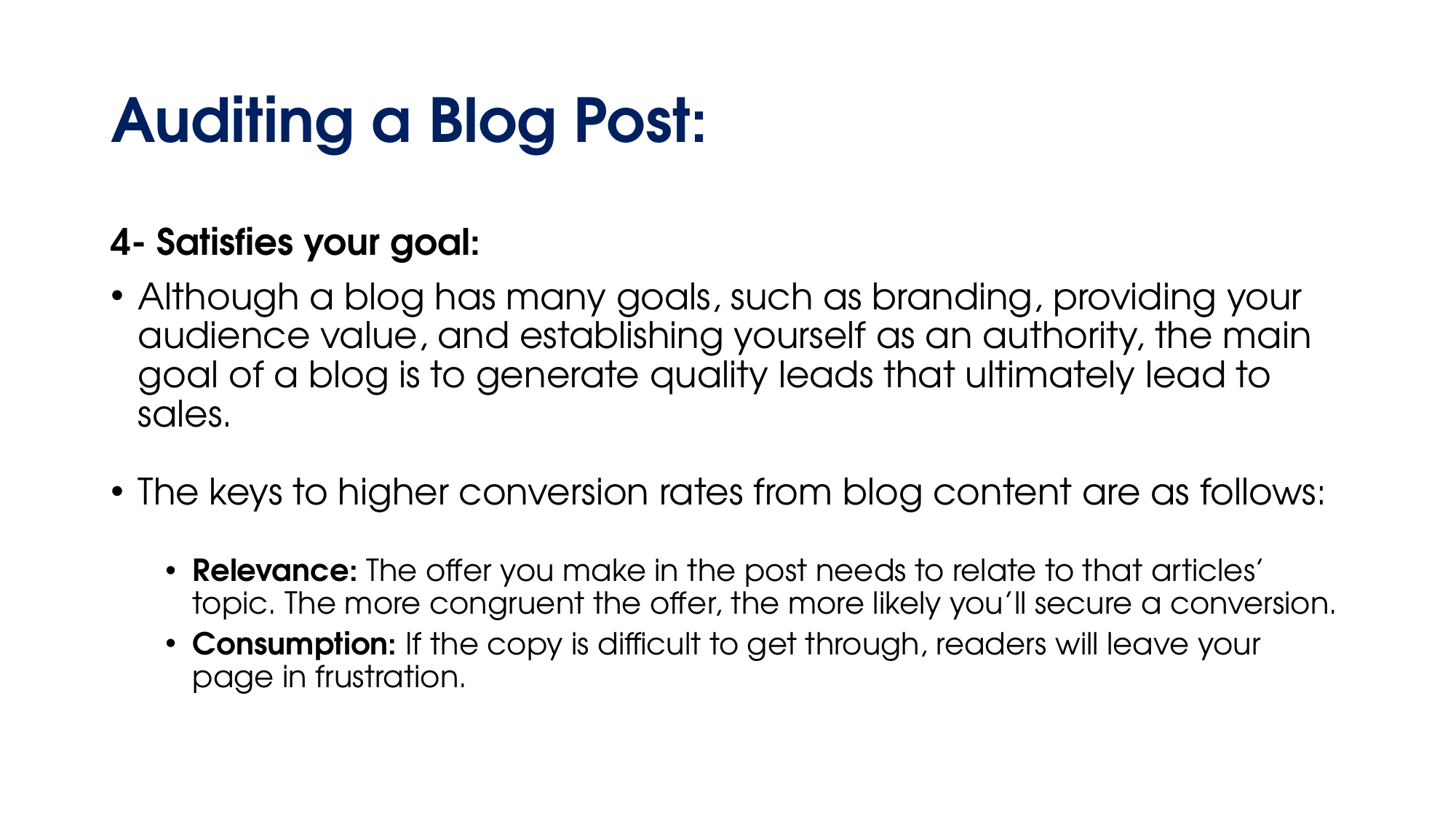

# Auditing a Blog Post:
4- Satisfies your goal:
Although a blog has many goals, such as branding, providing your audience value, and establishing yourself as an authority, the main goal of a blog is to generate quality leads that ultimately lead to sales.

The keys to higher conversion rates from blog content are as follows:

Relevance: The offer you make in the post needs to relate to that articles’ topic. The more congruent the offer, the more likely you’ll secure a conversion.
Consumption: If the copy is difficult to get through, readers will leave your page in frustration.